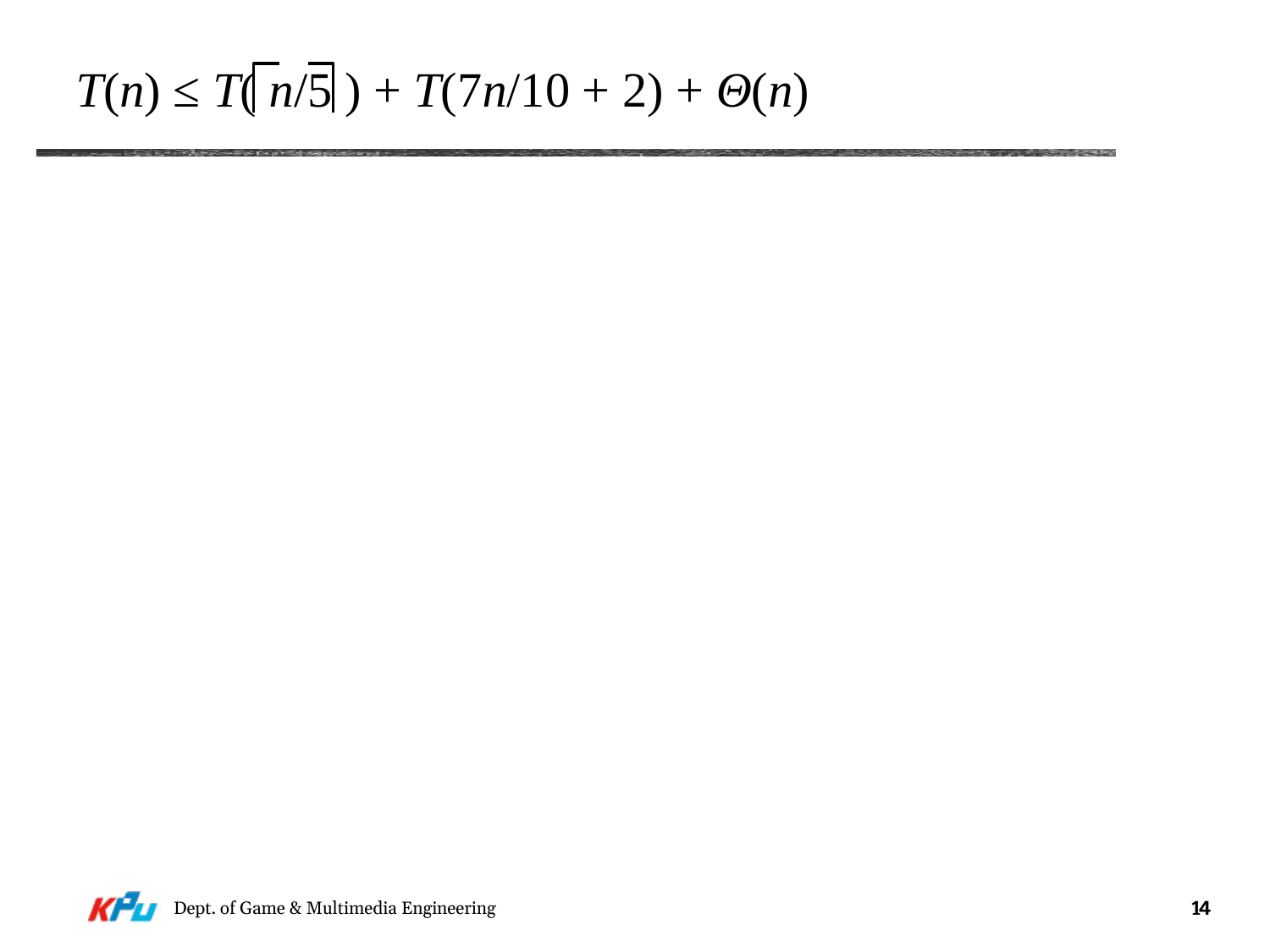

#
T(n) ≤ T( n/5 ) + T(7n/10 + 2) + Θ(n)

Dept. of Game & Multimedia Engineering
14